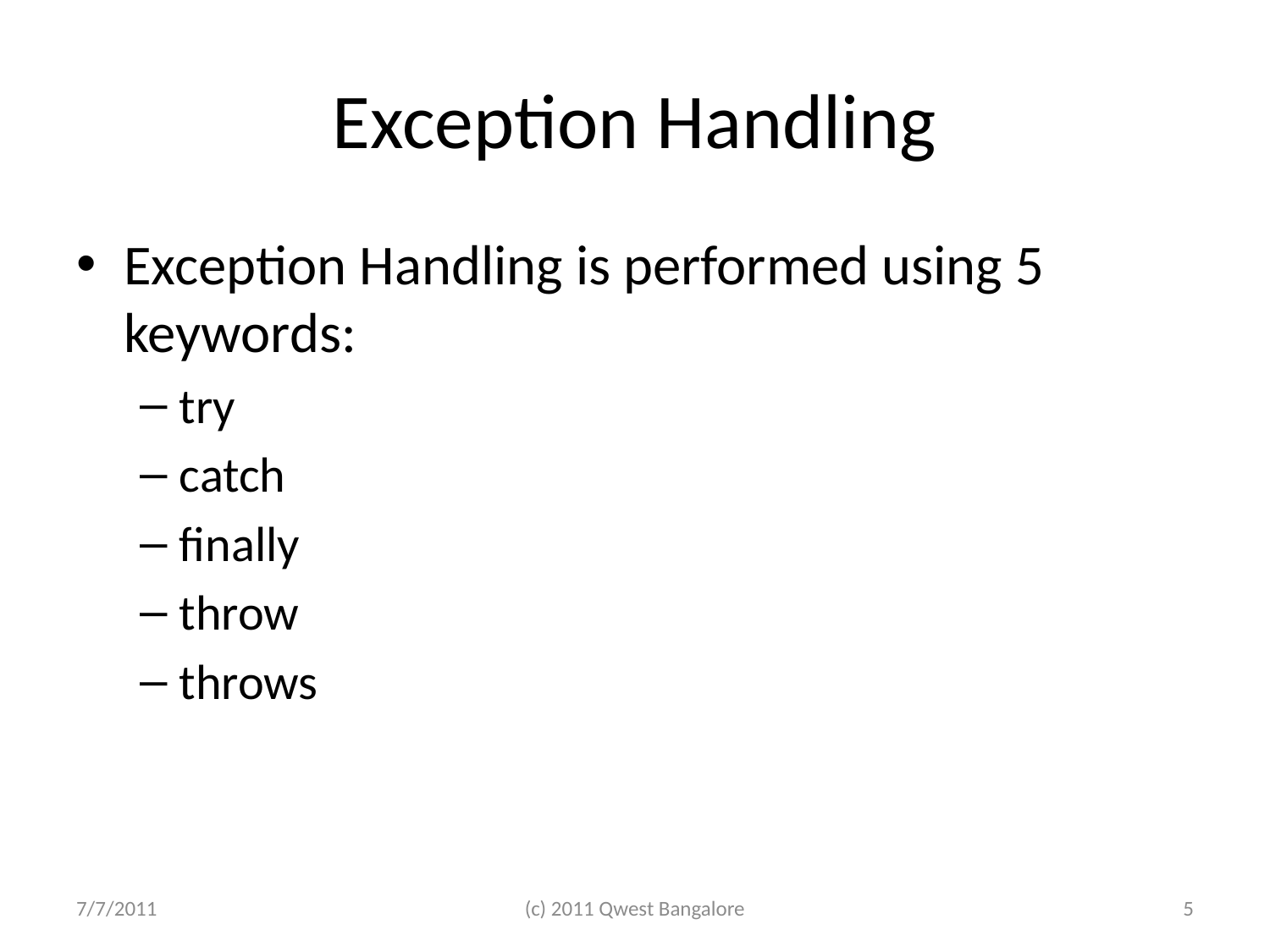

# Exception Handling
Exception Handling is performed using 5 keywords:
try
catch
finally
throw
throws

7/7/2011
(c) 2011 Qwest Bangalore
5